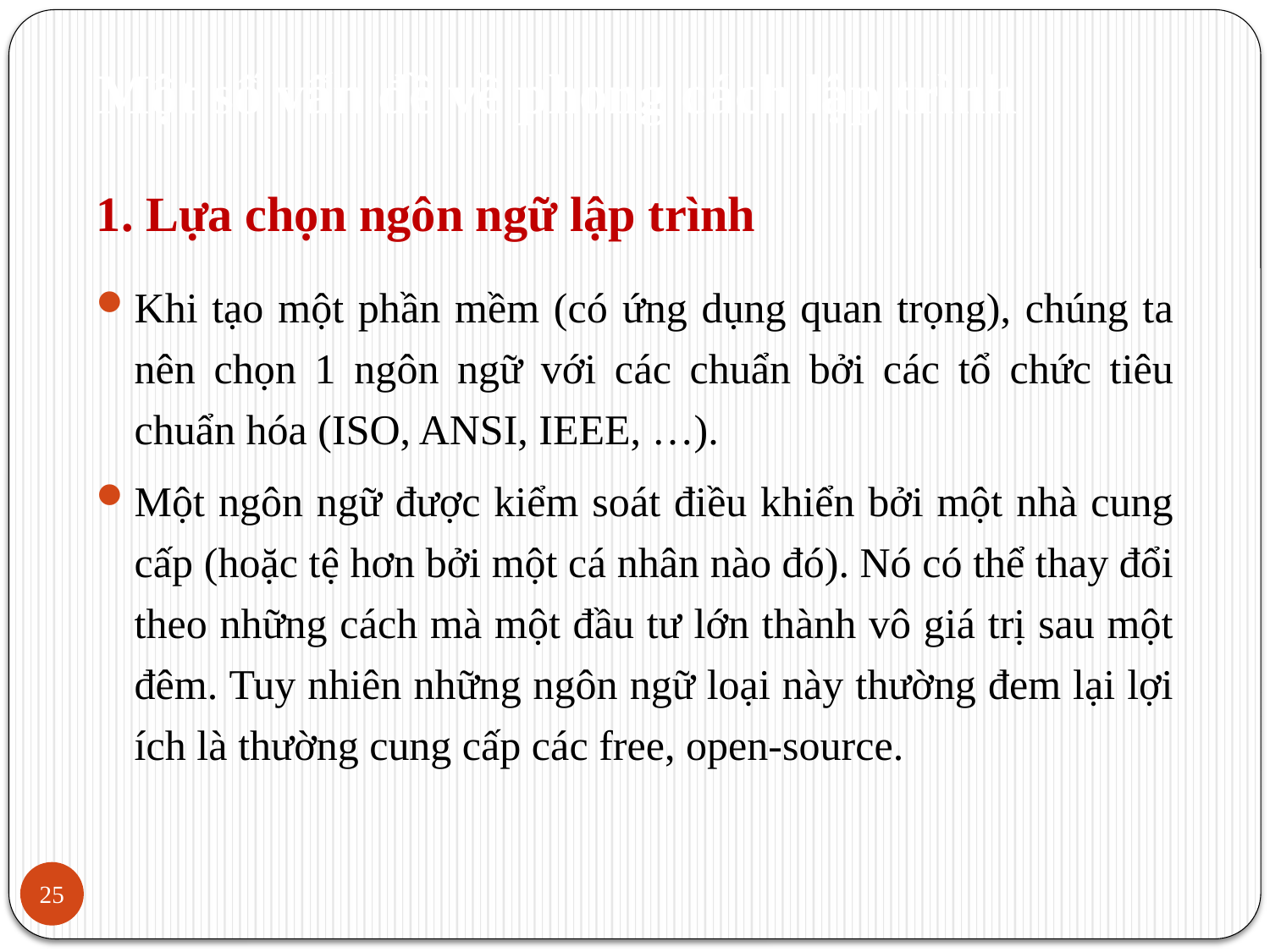

# Một số vấn đề về phong cách lập trình
1. Lựa chọn ngôn ngữ lập trình
Khi tạo một phần mềm (có ứng dụng quan trọng), chúng ta nên chọn 1 ngôn ngữ với các chuẩn bởi các tổ chức tiêu chuẩn hóa (ISO, ANSI, IEEE, …).
Một ngôn ngữ được kiểm soát điều khiển bởi một nhà cung cấp (hoặc tệ hơn bởi một cá nhân nào đó). Nó có thể thay đổi theo những cách mà một đầu tư lớn thành vô giá trị sau một đêm. Tuy nhiên những ngôn ngữ loại này thường đem lại lợi ích là thường cung cấp các free, open-source.
25